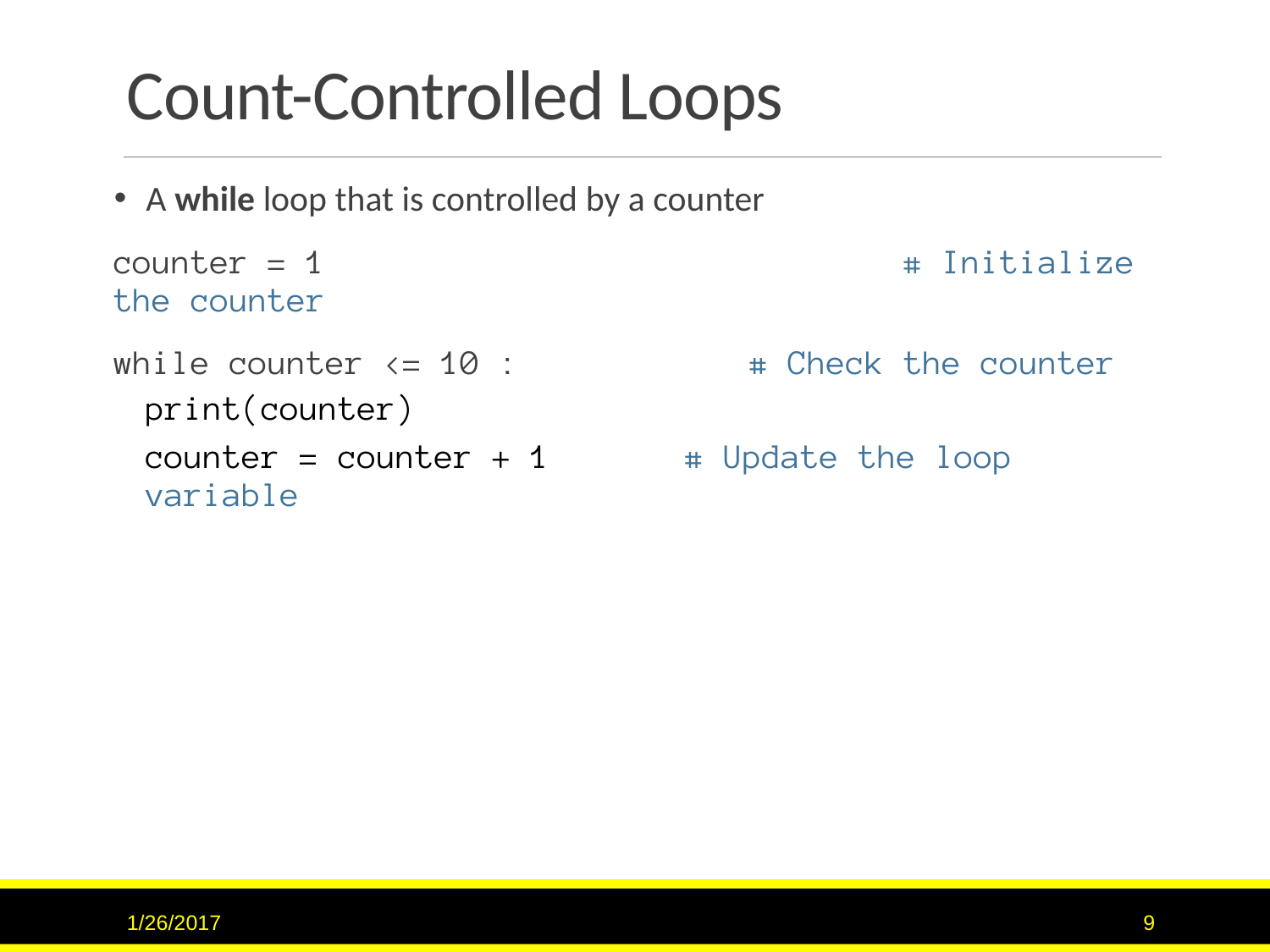

# Count-Controlled Loops
A while loop that is controlled by a counter
counter = 1                              # Initialize the counter
while counter <= 10 :            # Check the counter
print(counter)
counter = counter + 1       # Update the loop variable

1/26/2017
9